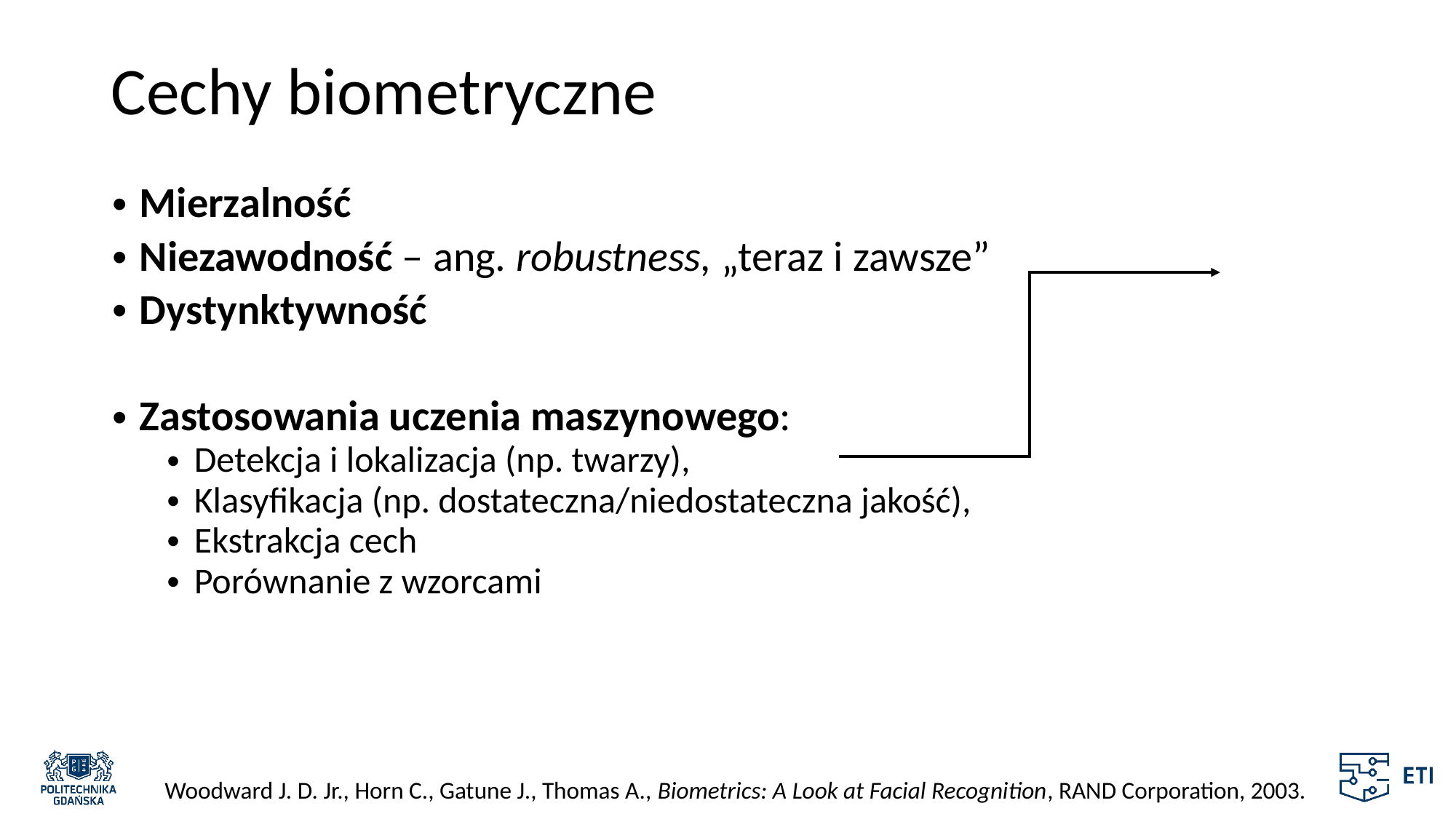

# Cechy biometryczne
Mierzalność
Niezawodność – ang. robustness, „teraz i zawsze”
Dystynktywność

Zastosowania uczenia maszynowego:
Detekcja i lokalizacja (np. twarzy),
Klasyfikacja (np. dostateczna/niedostateczna jakość),
Ekstrakcja cech
Porównanie z wzorcami
Woodward J. D. Jr., Horn C., Gatune J., Thomas A., Biometrics: A Look at Facial Recognition, RAND Corporation, 2003.